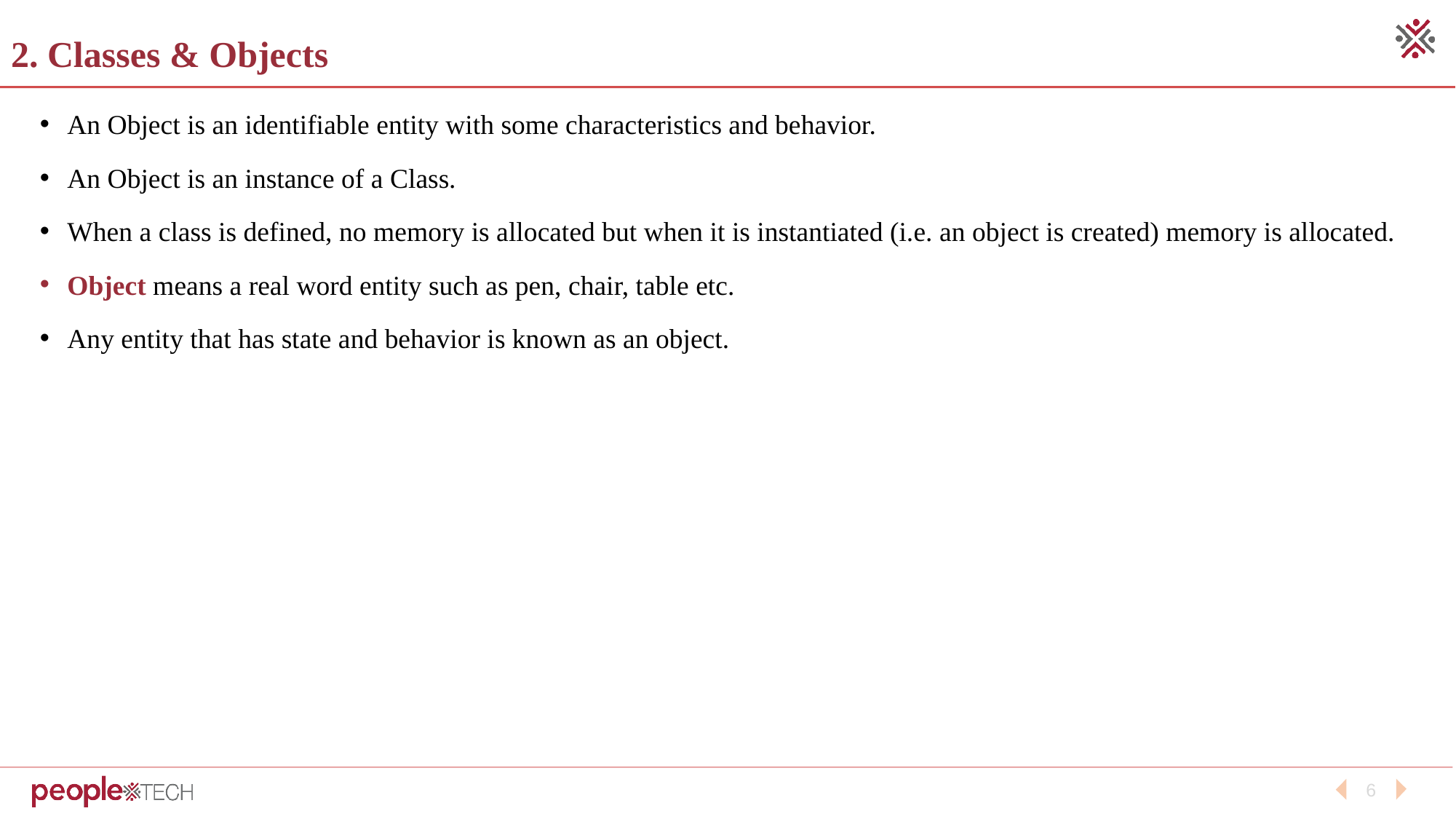

# 2. Classes & Objects
An Object is an identifiable entity with some characteristics and behavior.
An Object is an instance of a Class.
When a class is defined, no memory is allocated but when it is instantiated (i.e. an object is created) memory is allocated.
Object means a real word entity such as pen, chair, table etc.
Any entity that has state and behavior is known as an object.